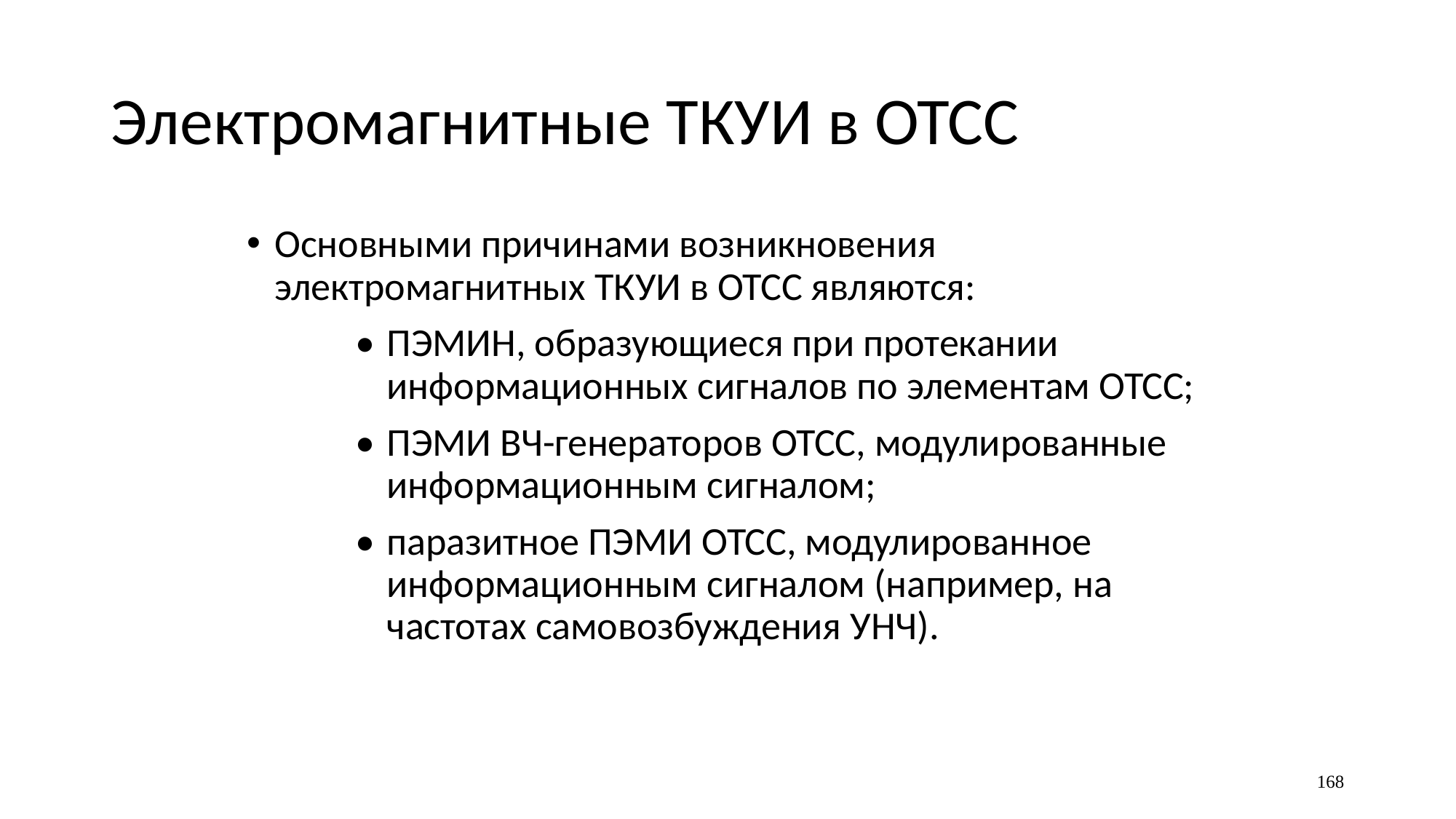

# Электромагнитные ТКУИ в ОТСС
Основными причинами возникновения электромагнитных ТКУИ в ОТСС являются:
•	ПЭМИН, образующиеся при протекании информационных сигналов по элементам ОТСС;
•	ПЭМИ ВЧ-генераторов ОТСС, модулированные информационным сигналом;
•	паразитное ПЭМИ ОТСС, модулированное информационным сигналом (например, на частотах самовозбуждения УНЧ).
168